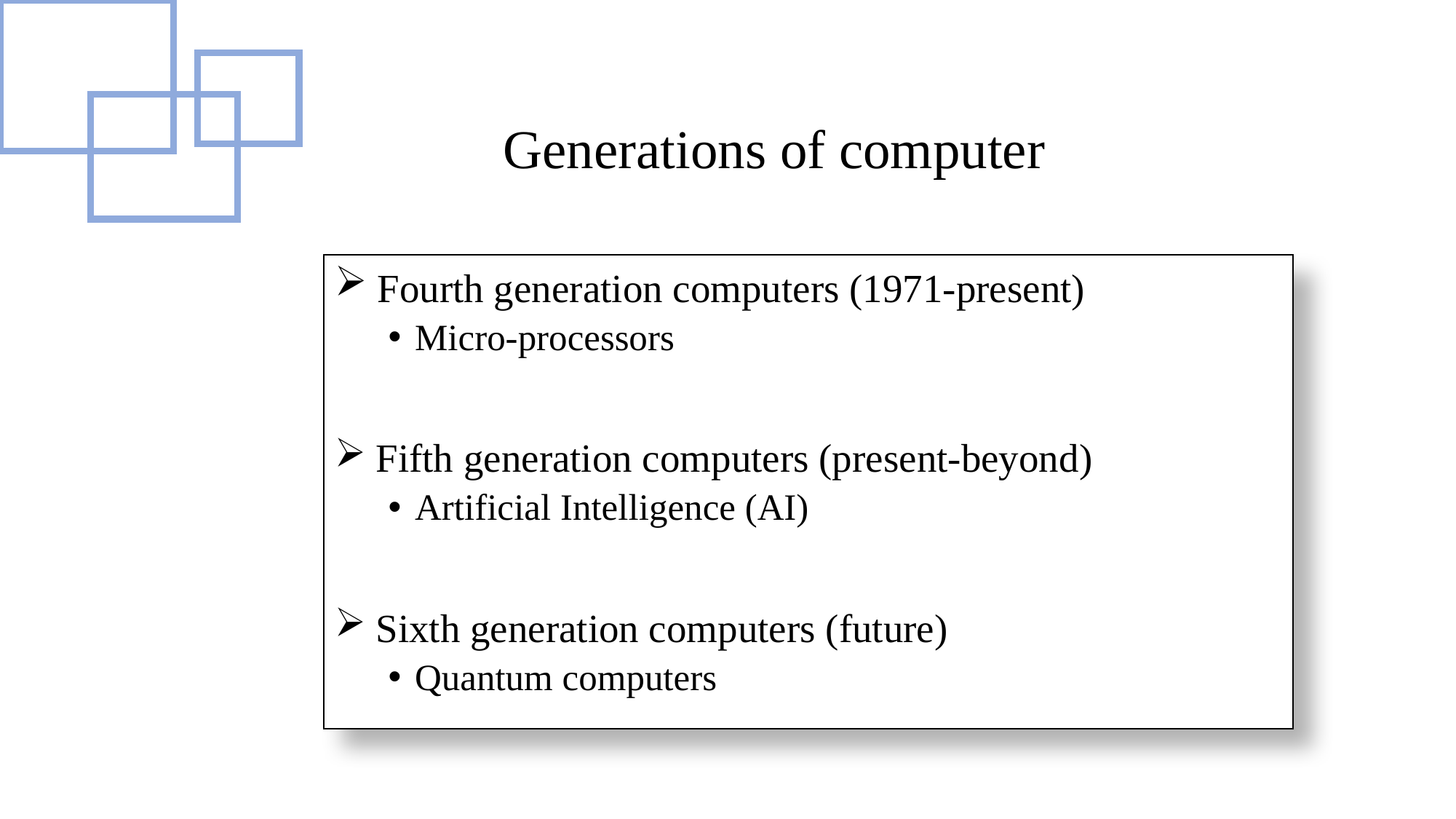

# Generations of computer

 Fourth generation computers (1971-present)
Micro-processors

 Fifth generation computers (present-beyond)
Artificial Intelligence (AI)

 Sixth generation computers (future)
Quantum computers